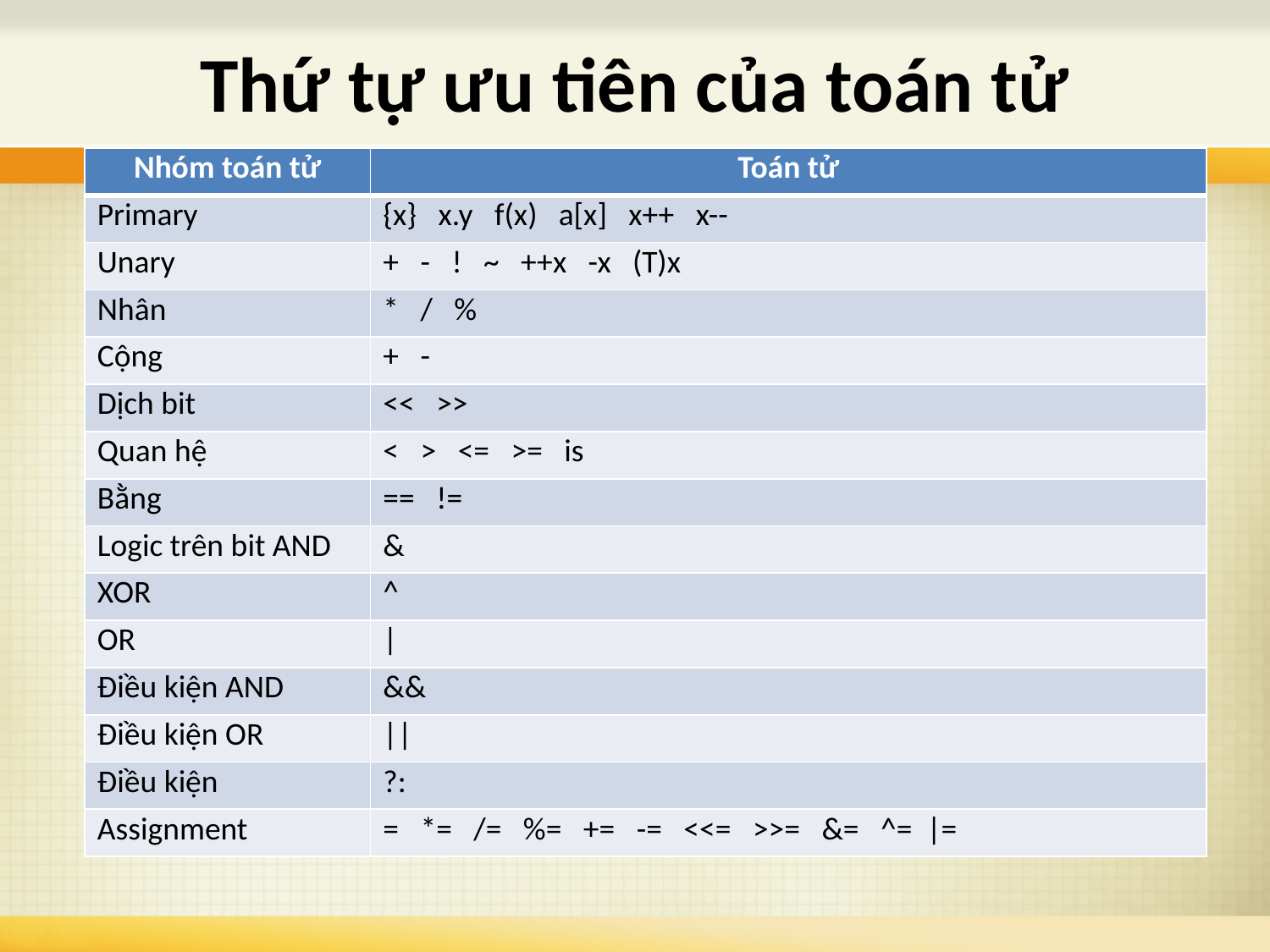

# Thứ tự ưu tiên của toán tử
| Nhóm toán tử | Toán tử |
| --- | --- |
| Primary | {x} x.y f(x) a[x] x++ x-- |
| Unary | + - ! ~ ++x -x (T)x |
| Nhân | \* / % |
| Cộng | + - |
| Dịch bit | << >> |
| Quan hệ | < > <= >= is |
| Bằng | == != |
| Logic trên bit AND | & |
| XOR | ^ |
| OR | | |
| Điều kiện AND | && |
| Điều kiện OR | || |
| Điều kiện | ?: |
| Assignment | = \*= /= %= += -= <<= >>= &= ^= |= |